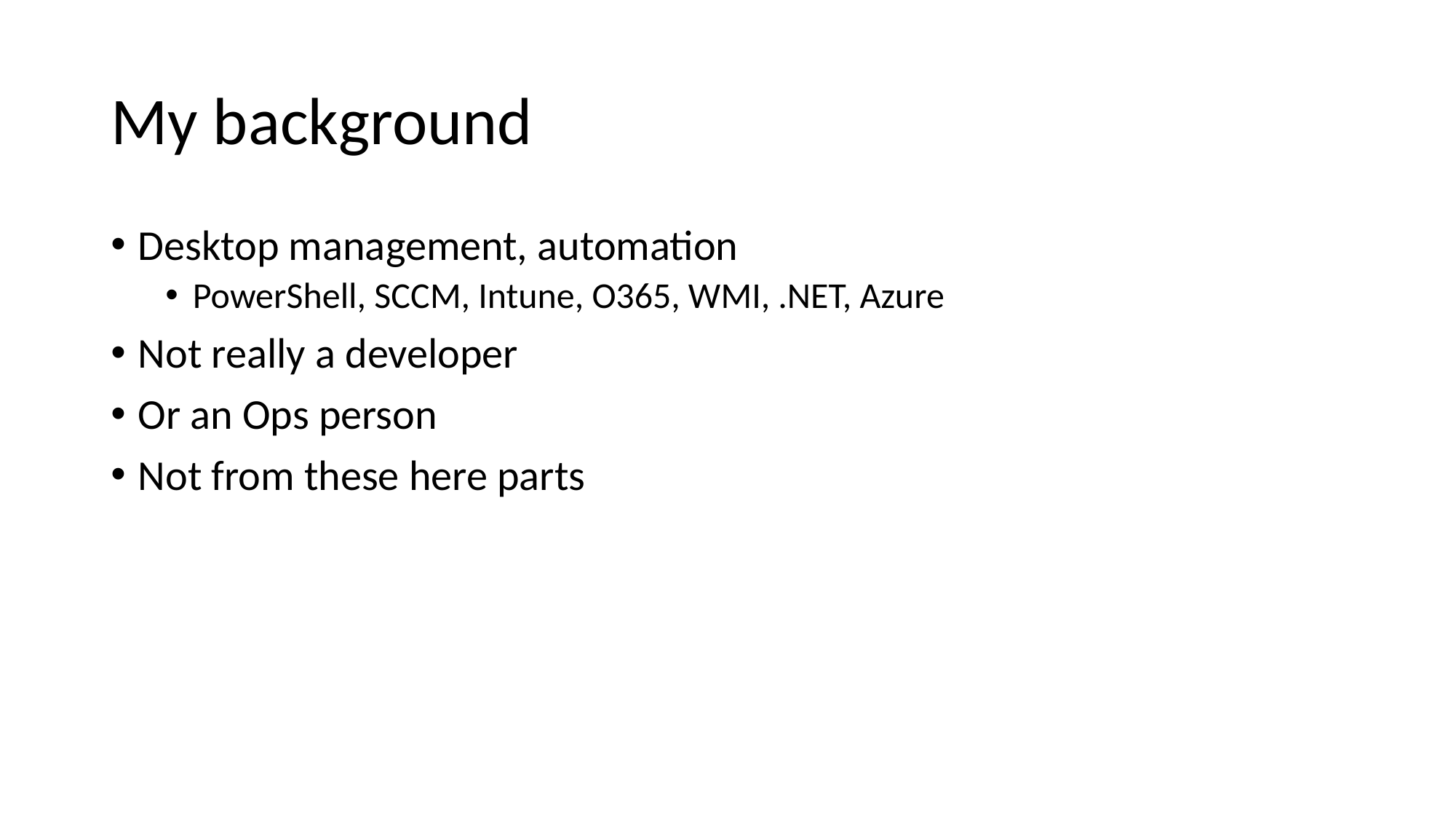

# My background
Desktop management, automation
PowerShell, SCCM, Intune, O365, WMI, .NET, Azure
Not really a developer
Or an Ops person
Not from these here parts